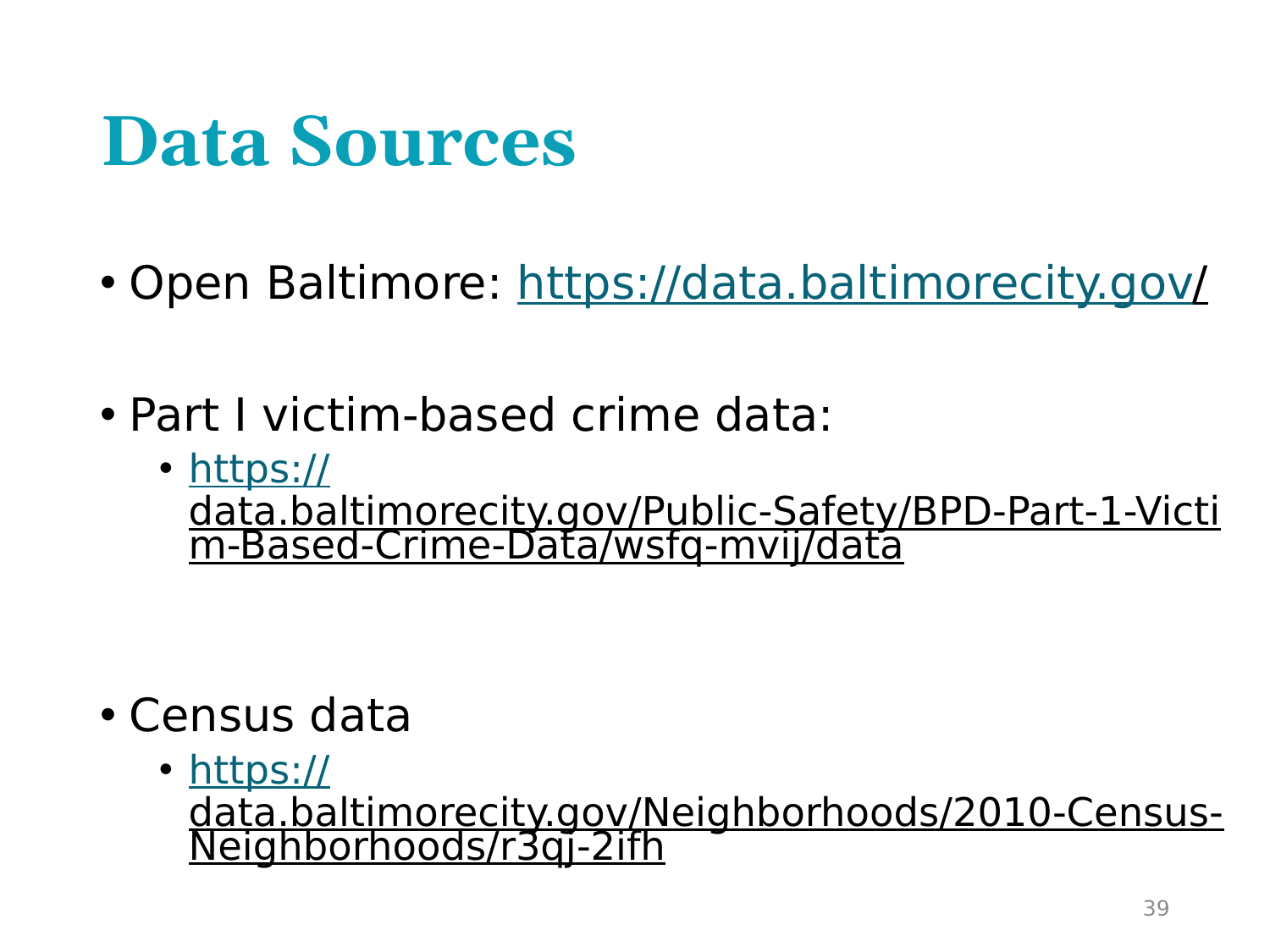

# Data Sources
Open Baltimore: https://data.baltimorecity.gov/

Part I victim-based crime data:
https://data.baltimorecity.gov/Public-Safety/BPD-Part-1-Victim-Based-Crime-Data/wsfq-mvij/data

Census data
https://data.baltimorecity.gov/Neighborhoods/2010-Census-Neighborhoods/r3qj-2ifh
39